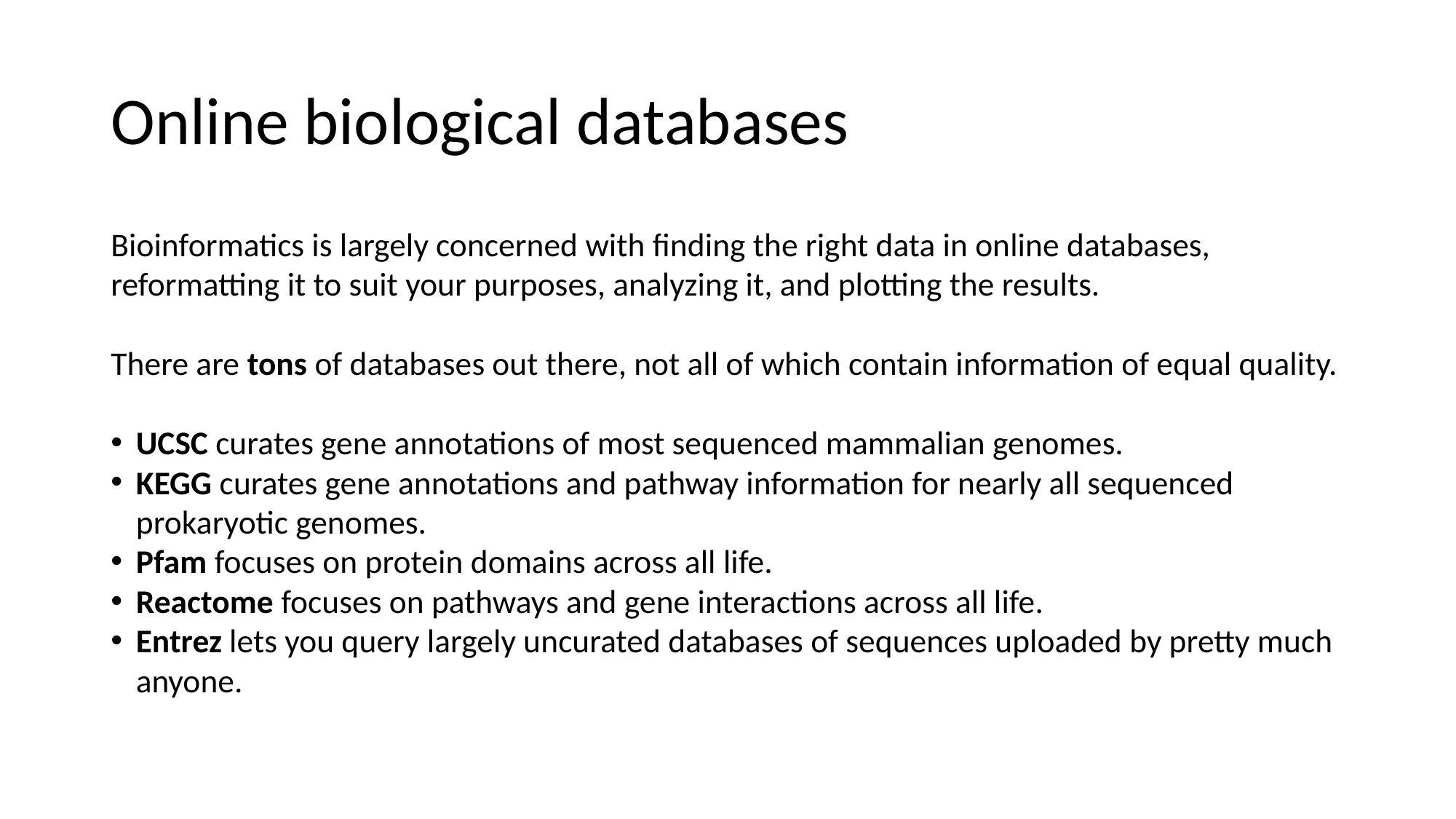

# Online biological databases
Bioinformatics is largely concerned with finding the right data in online databases, reformatting it to suit your purposes, analyzing it, and plotting the results.

There are tons of databases out there, not all of which contain information of equal quality.

UCSC curates gene annotations of most sequenced mammalian genomes.
KEGG curates gene annotations and pathway information for nearly all sequenced prokaryotic genomes.
Pfam focuses on protein domains across all life.
Reactome focuses on pathways and gene interactions across all life.
Entrez lets you query largely uncurated databases of sequences uploaded by pretty much anyone.